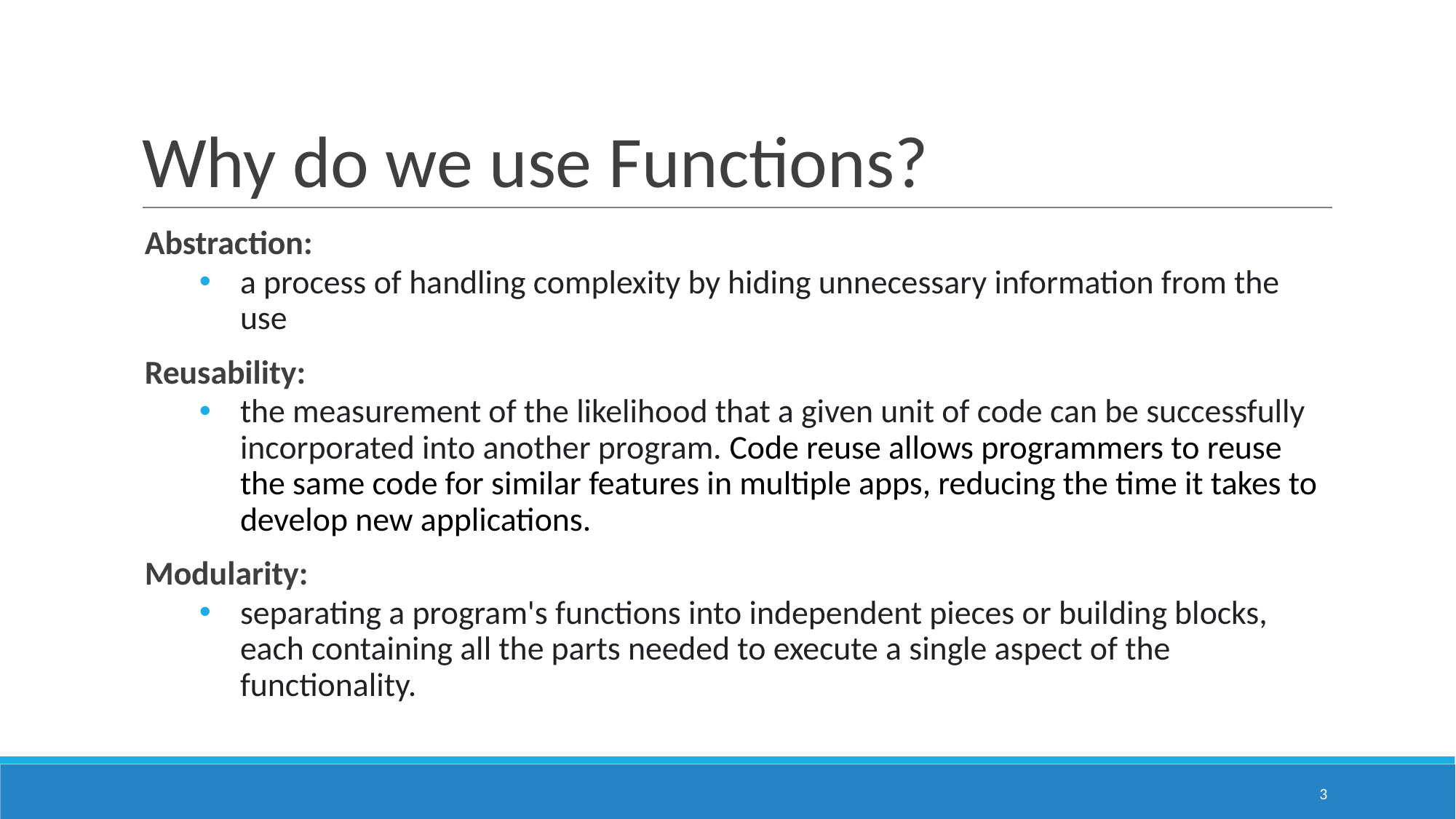

# Why do we use Functions?
Abstraction:
a process of handling complexity by hiding unnecessary information from the use
Reusability:
the measurement of the likelihood that a given unit of code can be successfully incorporated into another program. Code reuse allows programmers to reuse the same code for similar features in multiple apps, reducing the time it takes to develop new applications.
Modularity:
separating a program's functions into independent pieces or building blocks, each containing all the parts needed to execute a single aspect of the functionality.
3